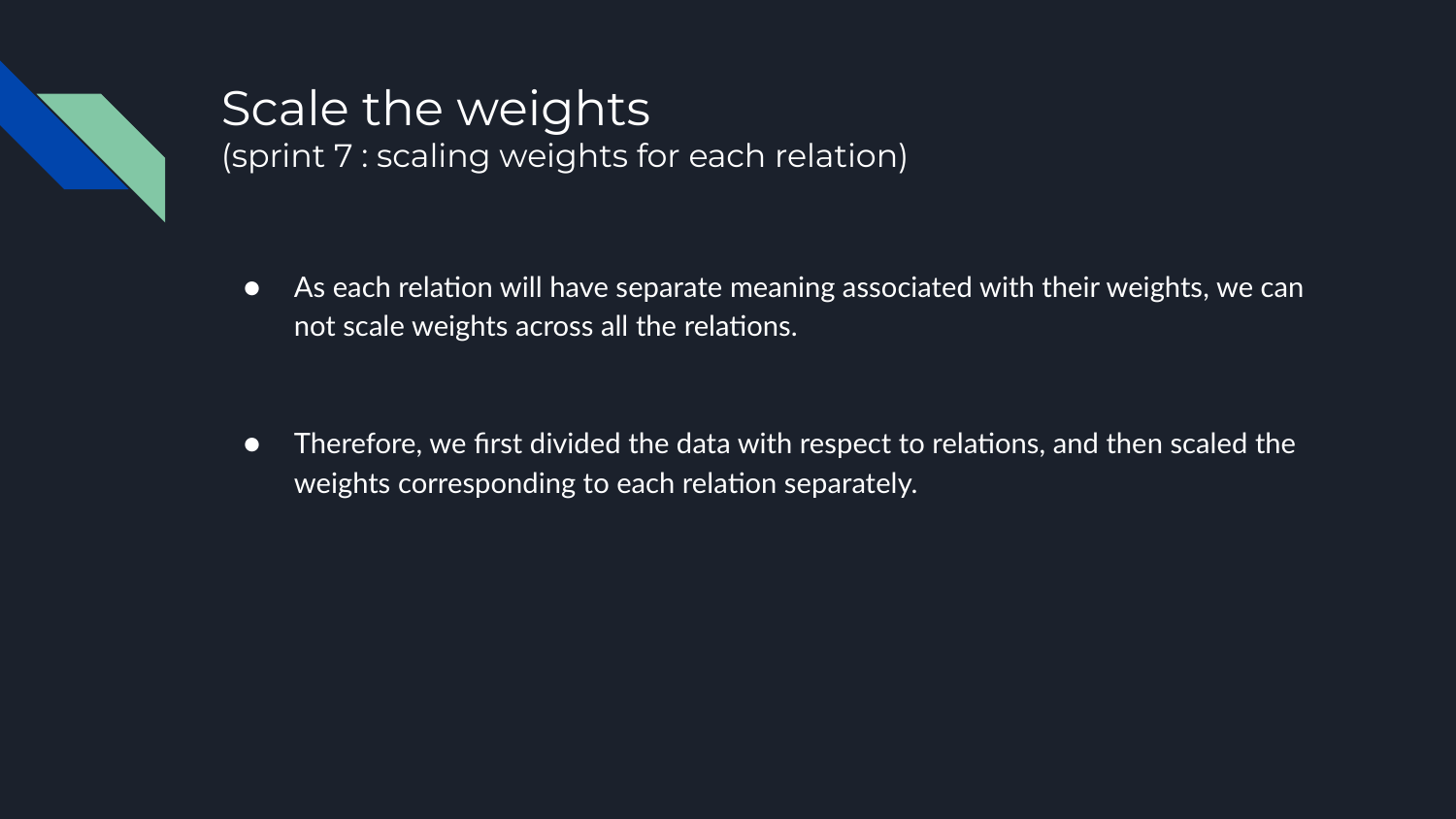

# Scale the weights
(sprint 7 : scaling weights for each relation)
As each relation will have separate meaning associated with their weights, we can not scale weights across all the relations.

Therefore, we first divided the data with respect to relations, and then scaled the weights corresponding to each relation separately.